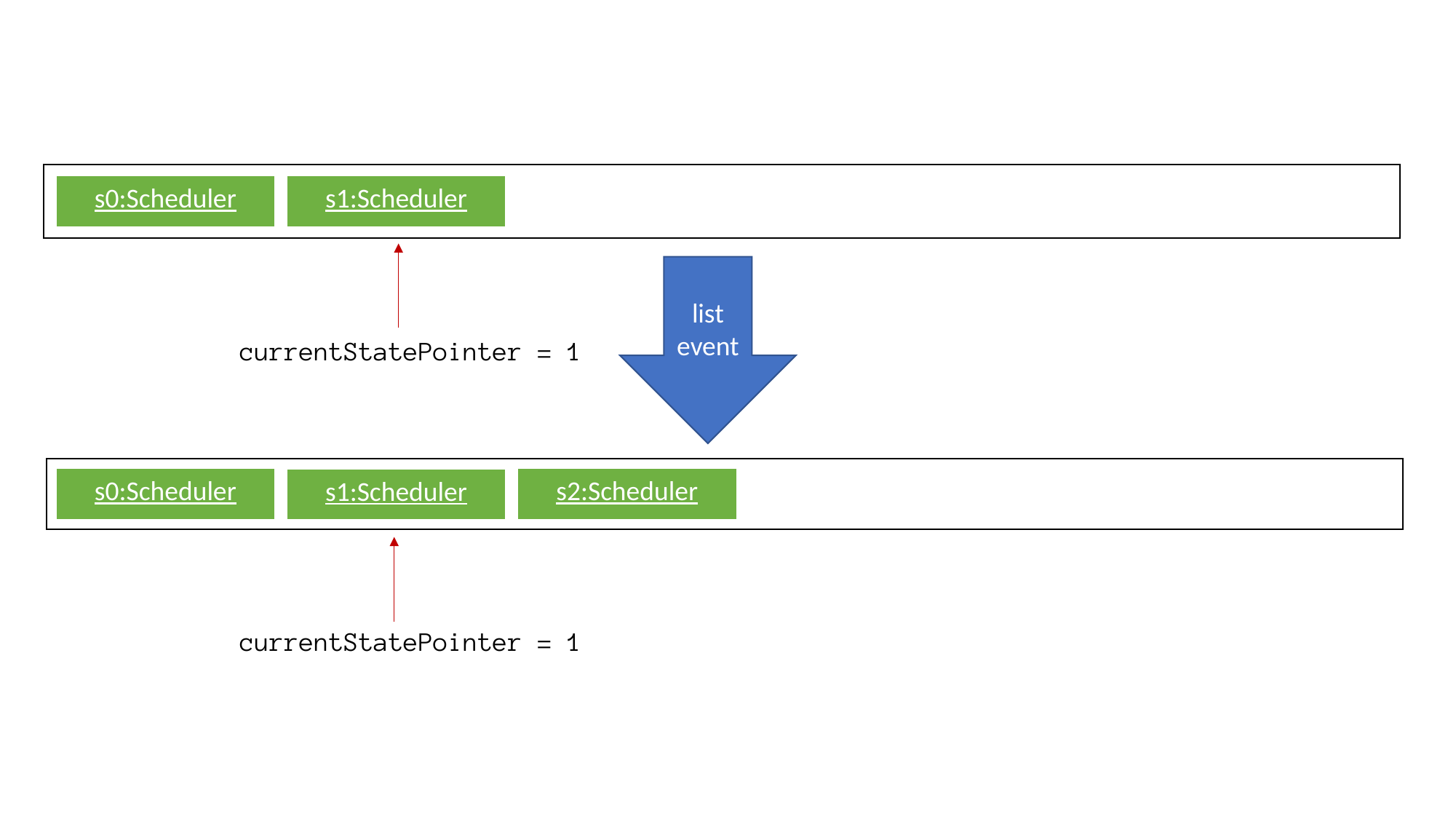

| s0:Scheduler |
| --- |
| s1:Scheduler |
| --- |
list
event
currentStatePointer = 1

| s0:Scheduler |
| --- |
| s2:Scheduler |
| --- |
| s1:Scheduler |
| --- |
currentStatePointer = 1